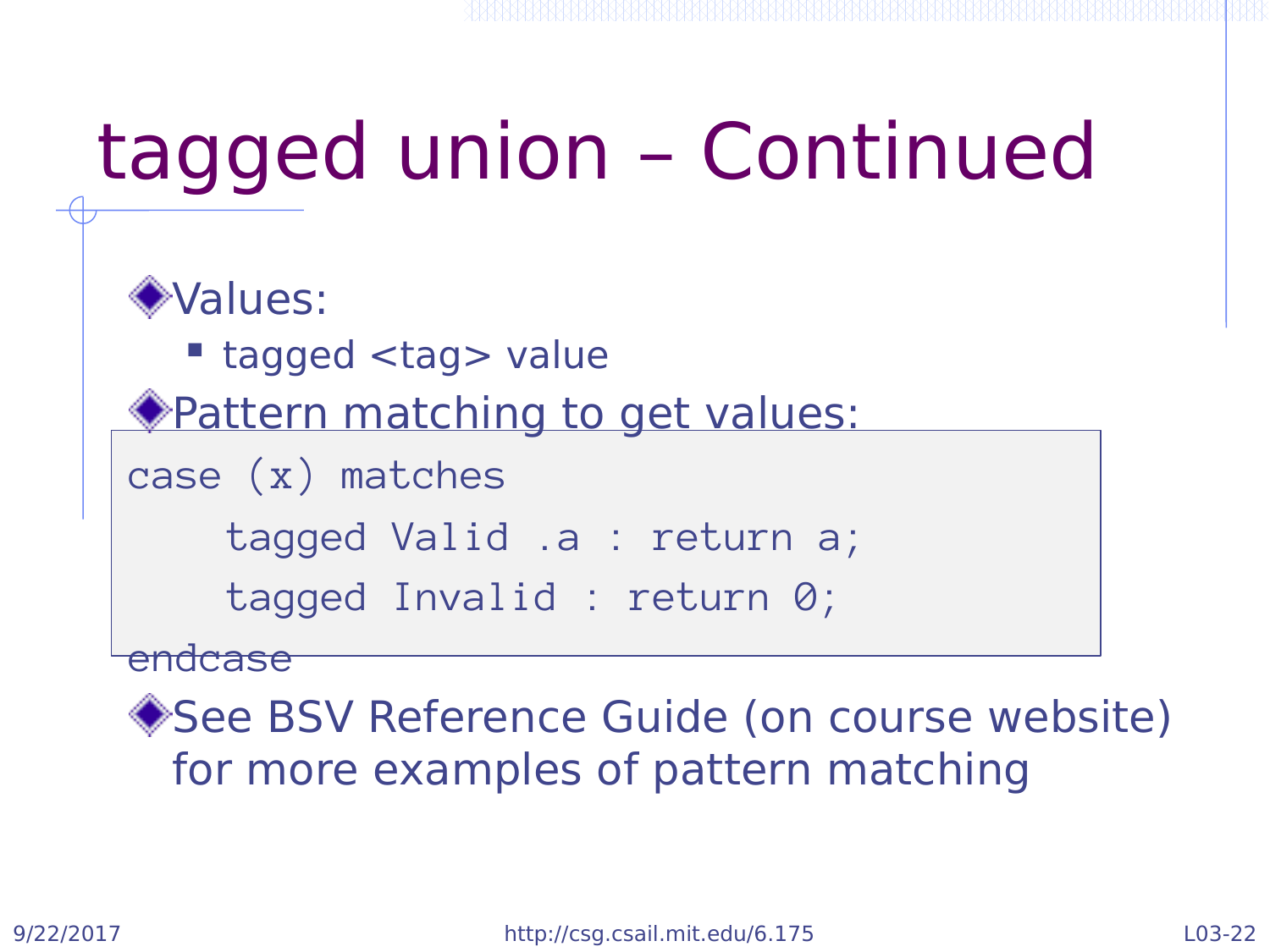

# tagged union – Continued
Values:
tagged <tag> value
Pattern matching to get values:
case (x) matches
	tagged Valid .a : return a;
	tagged Invalid : return 0;
endcase
See BSV Reference Guide (on course website) for more examples of pattern matching

9/22/2017
http://csg.csail.mit.edu/6.175
L03-22